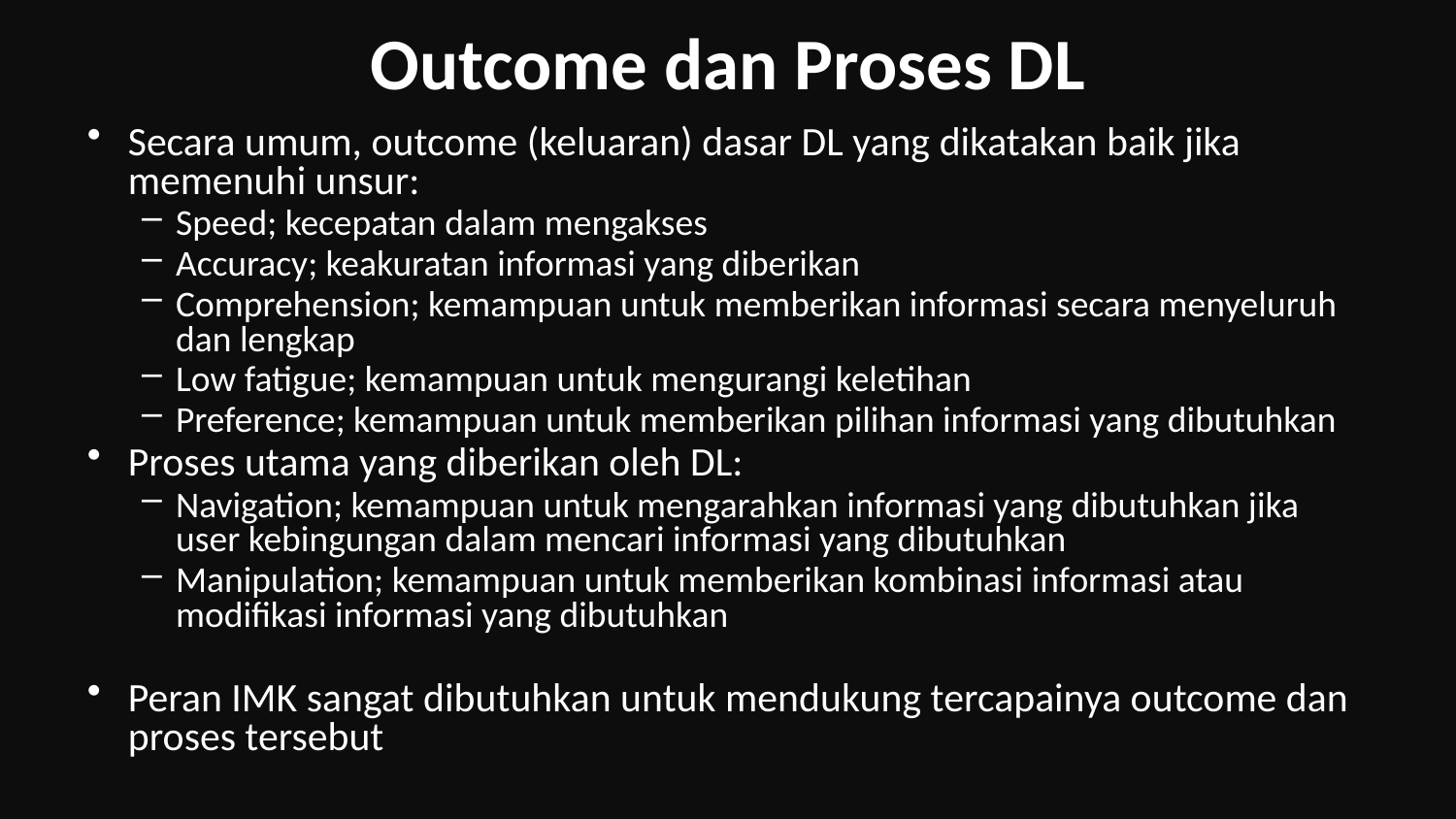

# Outcome dan Proses DL
Secara umum, outcome (keluaran) dasar DL yang dikatakan baik jika memenuhi unsur:
Speed; kecepatan dalam mengakses
Accuracy; keakuratan informasi yang diberikan
Comprehension; kemampuan untuk memberikan informasi secara menyeluruh dan lengkap
Low fatigue; kemampuan untuk mengurangi keletihan
Preference; kemampuan untuk memberikan pilihan informasi yang dibutuhkan
Proses utama yang diberikan oleh DL:
Navigation; kemampuan untuk mengarahkan informasi yang dibutuhkan jika user kebingungan dalam mencari informasi yang dibutuhkan
Manipulation; kemampuan untuk memberikan kombinasi informasi atau modifikasi informasi yang dibutuhkan

Peran IMK sangat dibutuhkan untuk mendukung tercapainya outcome dan proses tersebut